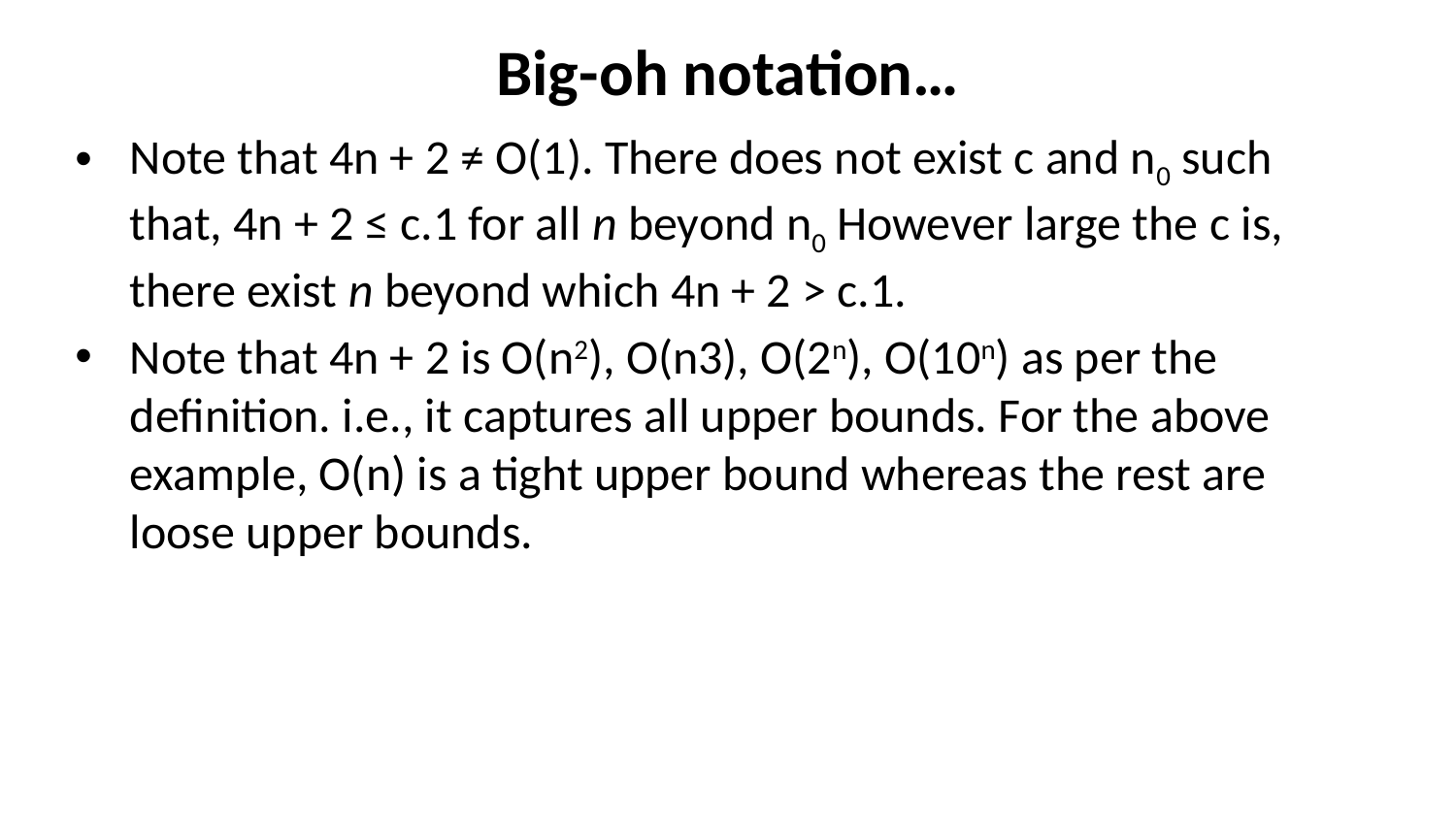

# Big-oh notation…
Note that 4n + 2 ≠ O(1). There does not exist c and n0 such that, 4n + 2 ≤ c.1 for all n beyond n0 However large the c is, there exist n beyond which 4n + 2 > c.1.
Note that 4n + 2 is O(n2), O(n3), O(2n), O(10n) as per the definition. i.e., it captures all upper bounds. For the above example, O(n) is a tight upper bound whereas the rest are loose upper bounds.